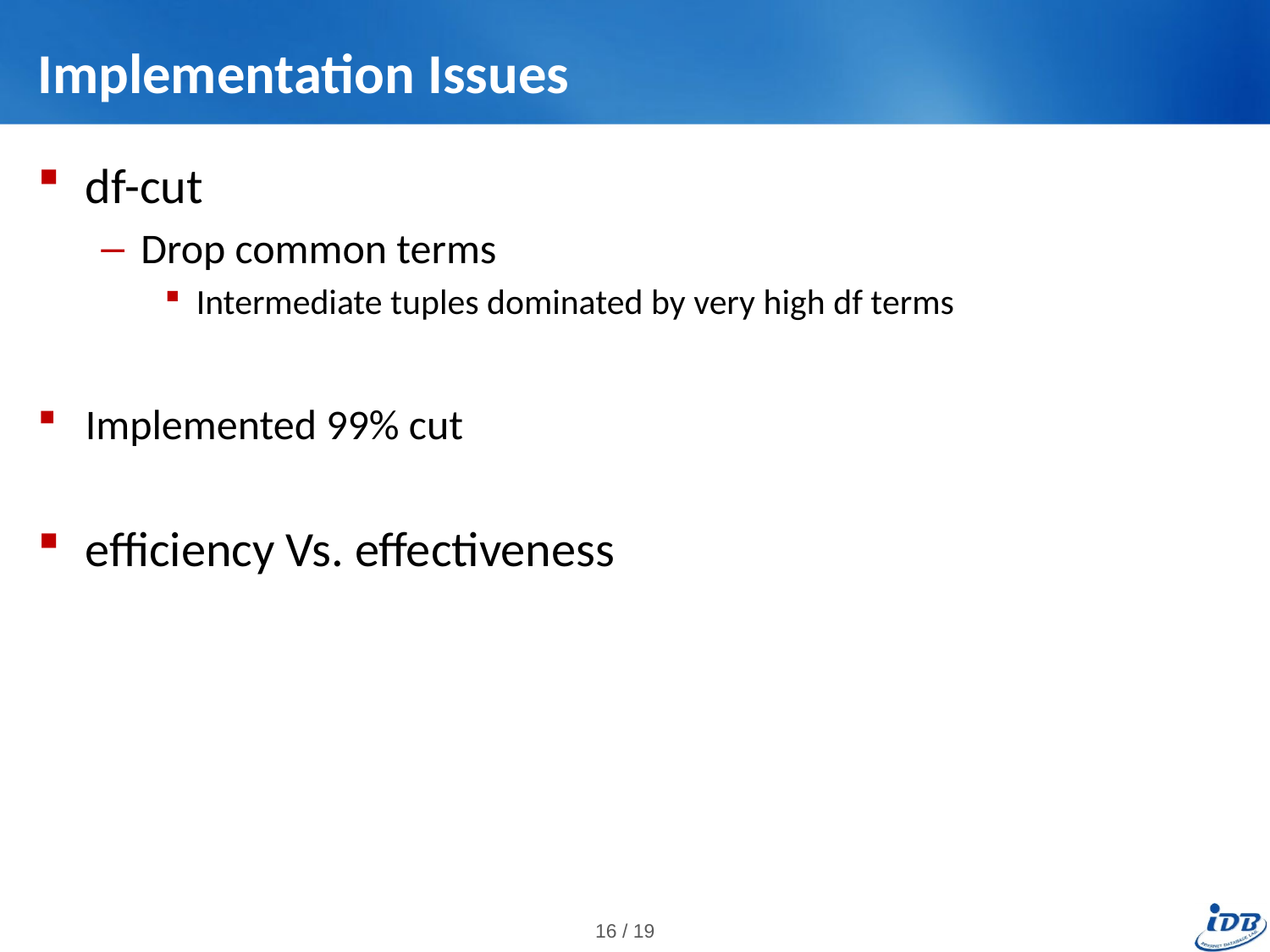

# Implementation Issues
df-cut
Drop common terms
Intermediate tuples dominated by very high df terms

Implemented 99% cut

efficiency Vs. effectiveness